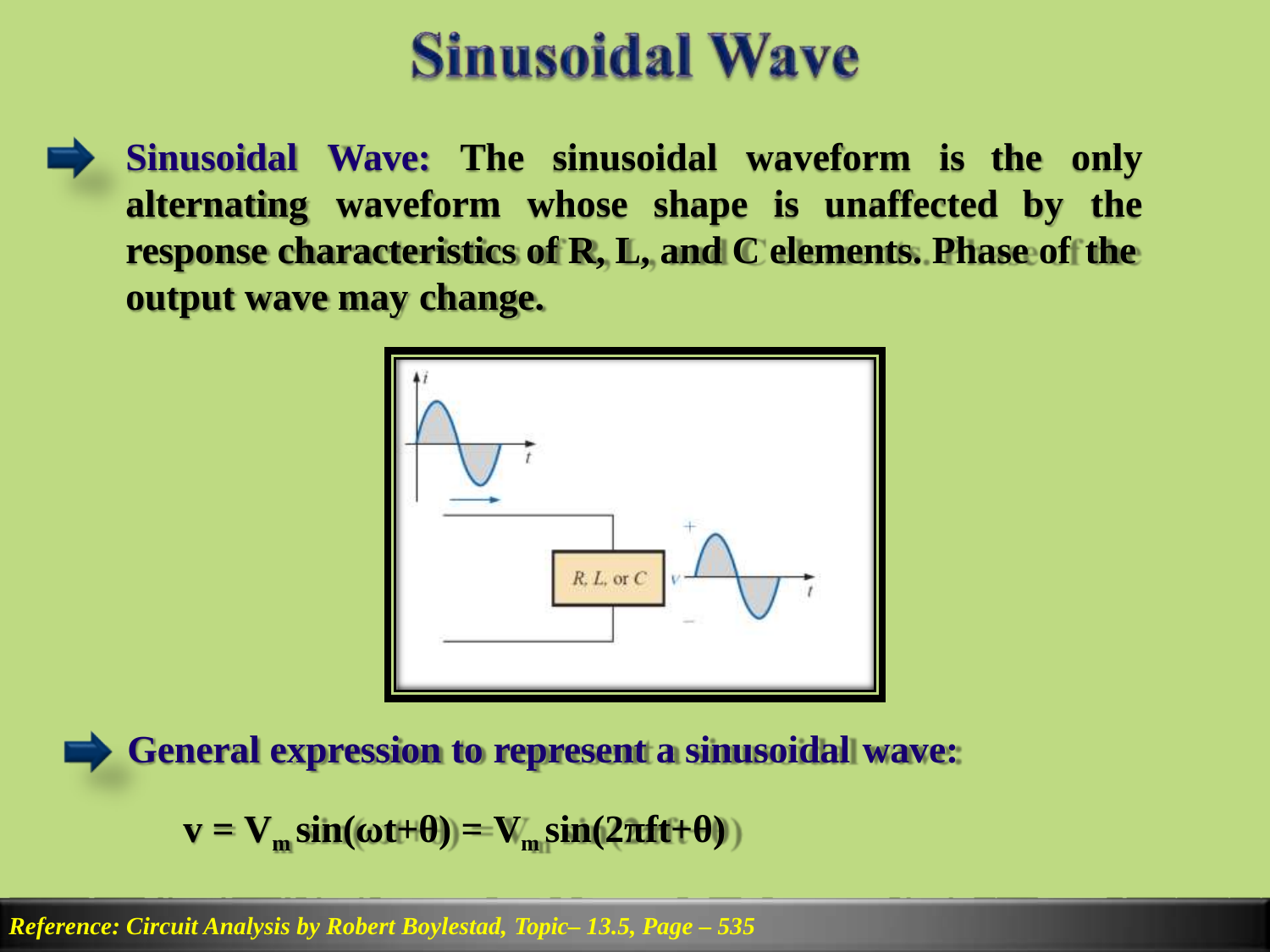

# Sinusoidal	Wave:	The		sinusoidal	waveform	is  alternating		waveform	whose	shape	is	unaffected
the	only

by	the

response characteristics of R, L, and C elements. Phase of the
output wave may change.

General expression to represent a sinusoidal wave:
v = Vm sin(ωt+θ) = Vm sin(2πft+θ)

Reference: Circuit Analysis by Robert Boylestad, Topic– 13.5, Page – 535